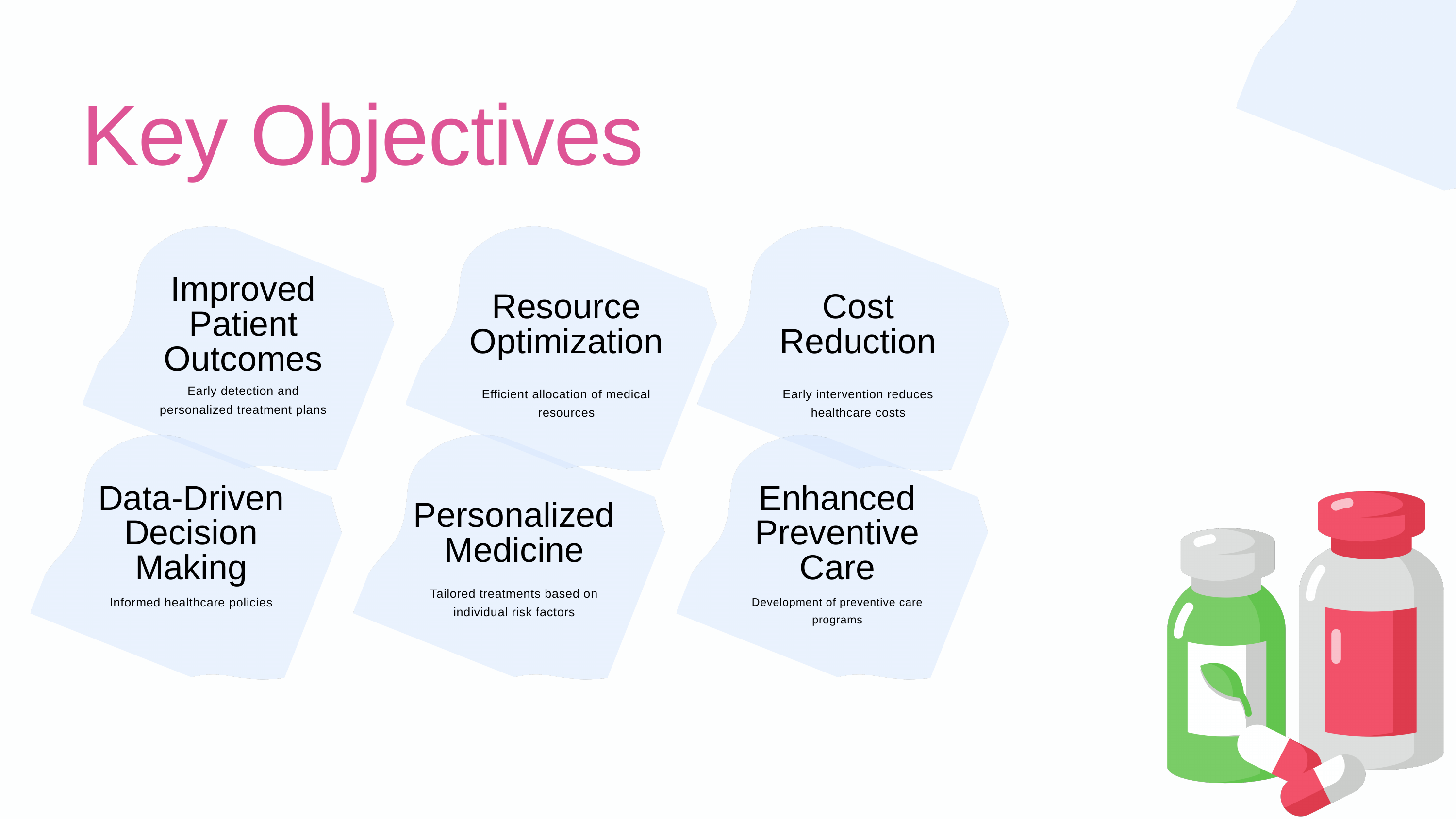

Key Objectives

Resource Optimization
Efficient allocation of medical resources

Cost Reduction
Early intervention reduces healthcare costs

Improved Patient Outcomes
Early detection and personalized treatment plans

Data-Driven Decision Making
Informed healthcare policies

Personalized Medicine
Tailored treatments based on individual risk factors

Enhanced Preventive Care
Development of preventive care programs